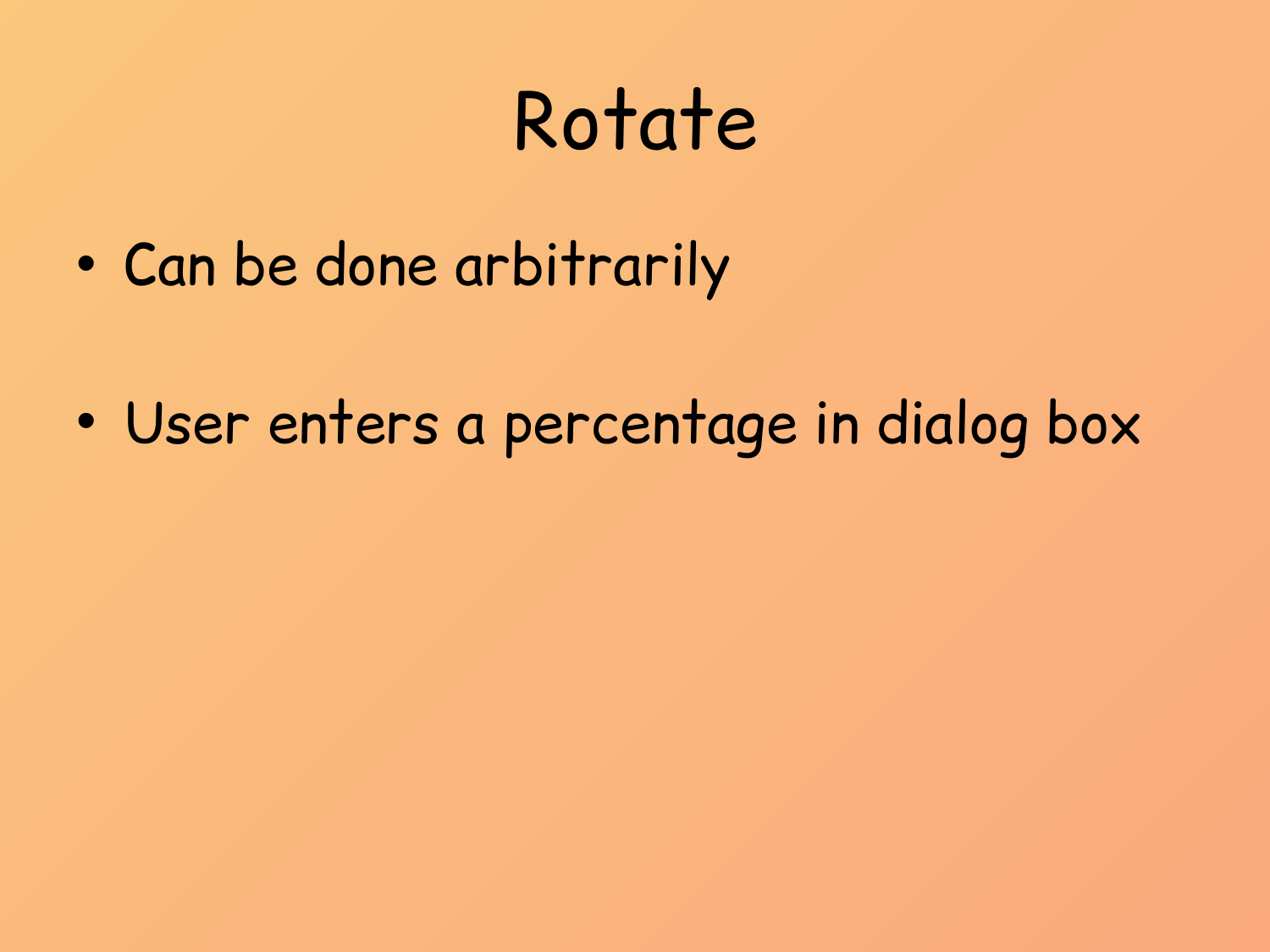

# Rotate
Can be done arbitrarily

User enters a percentage in dialog box